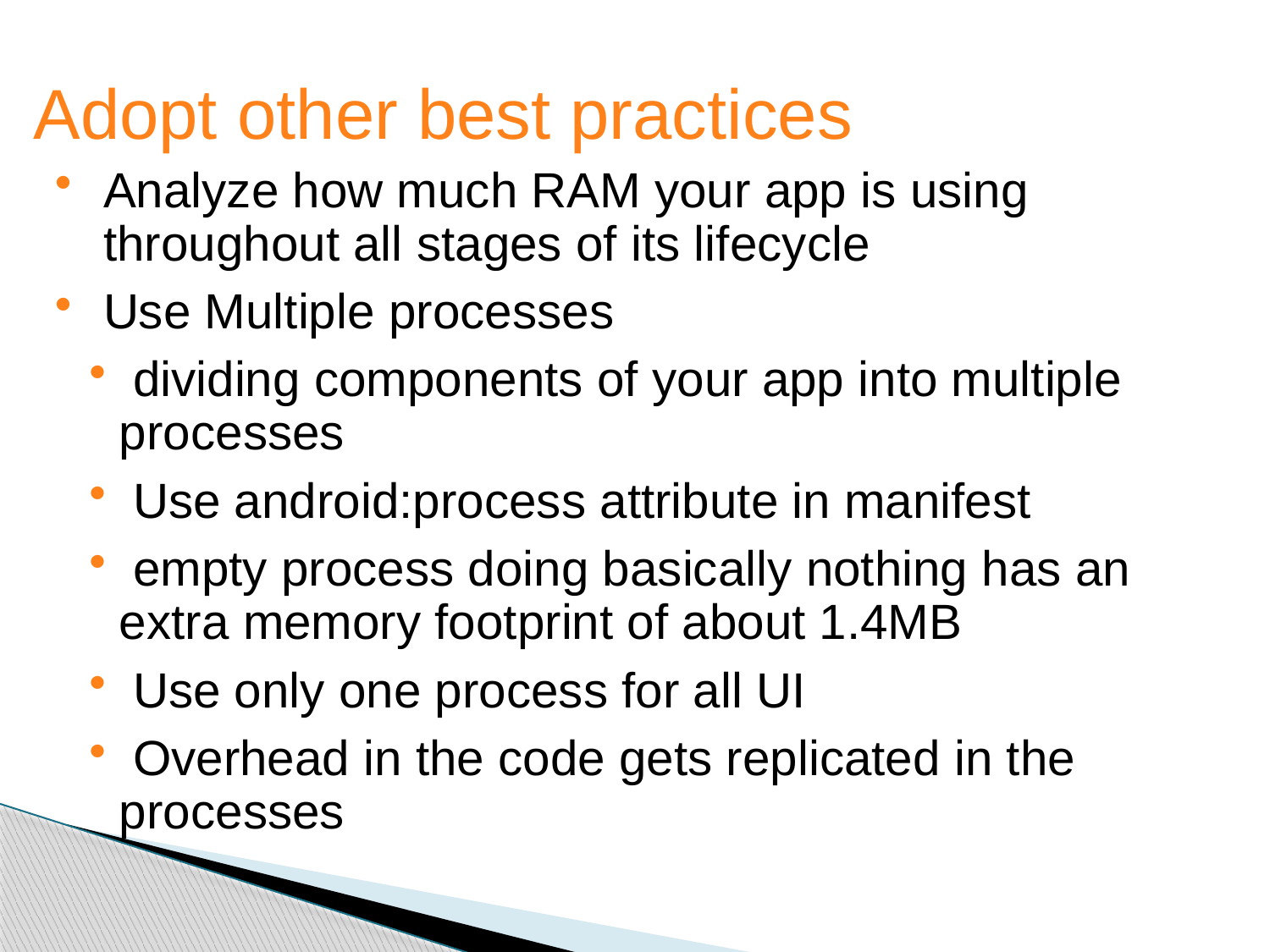

Adopt other best practices
Analyze how much RAM your app is using throughout all stages of its lifecycle
Use Multiple processes
 dividing components of your app into multiple processes
 Use android:process attribute in manifest
 empty process doing basically nothing has an extra memory footprint of about 1.4MB
 Use only one process for all UI
 Overhead in the code gets replicated in the processes